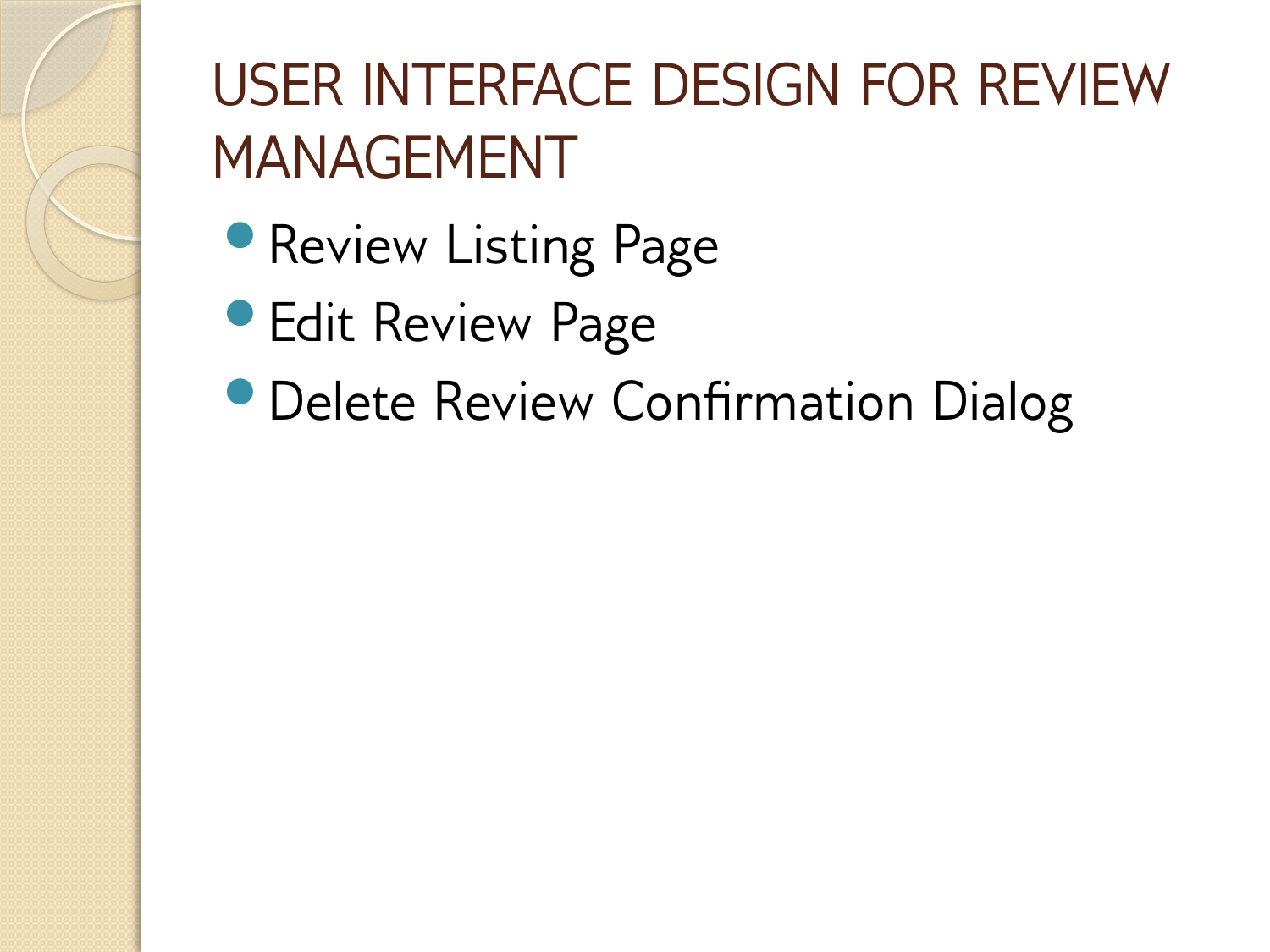

# USER INTERFACE DESIGN FOR REVIEW MANAGEMENT
Review Listing Page
Edit Review Page
Delete Review Confirmation Dialog